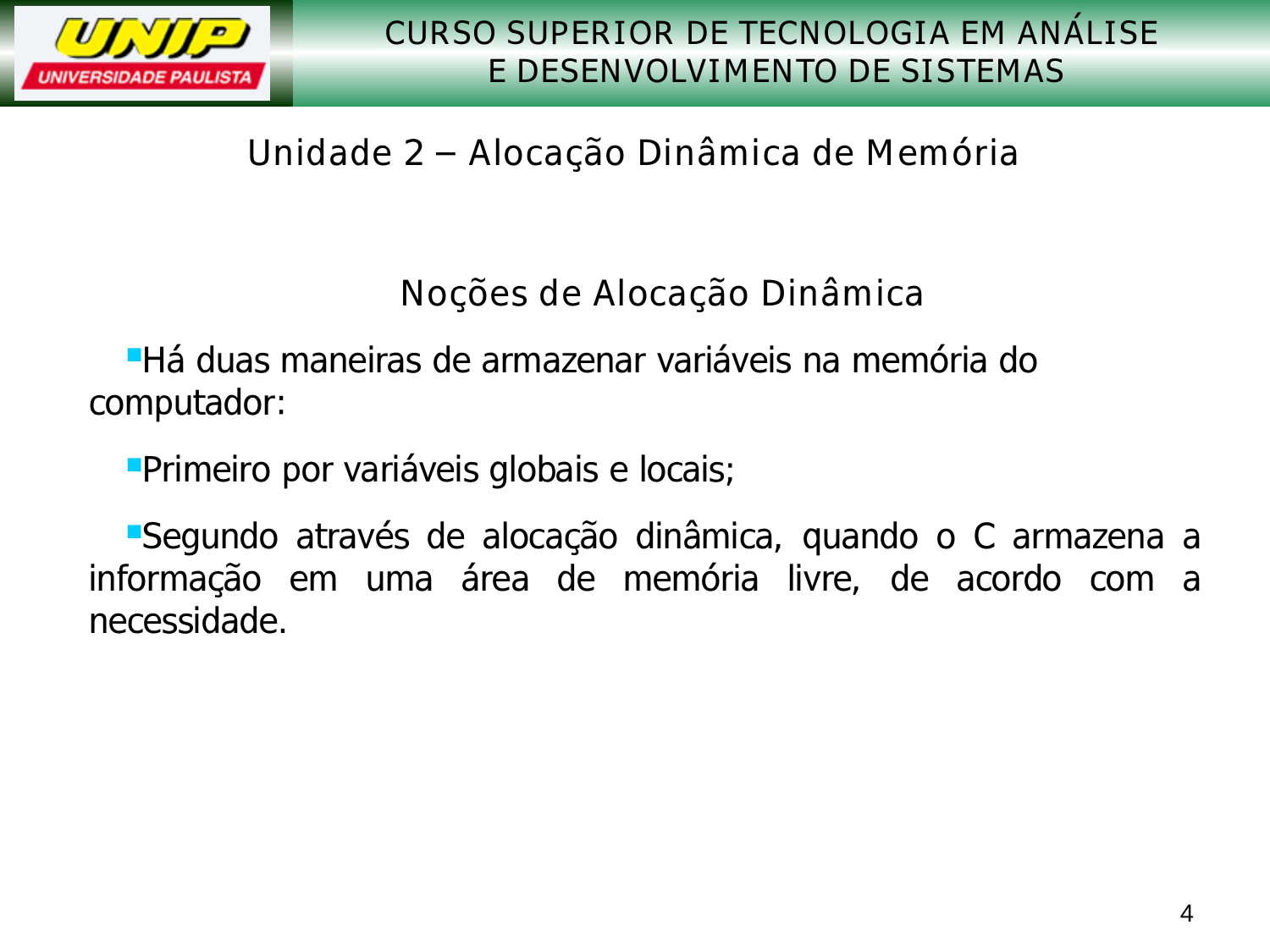

# Unidade 2 – Alocação Dinâmica de Memória

Noções de Alocação Dinâmica
Há duas maneiras de armazenar variáveis na memória do computador:
Primeiro por variáveis globais e locais;
Segundo através de alocação dinâmica, quando o C armazena a informação em uma área de memória livre, de acordo com a necessidade.
4